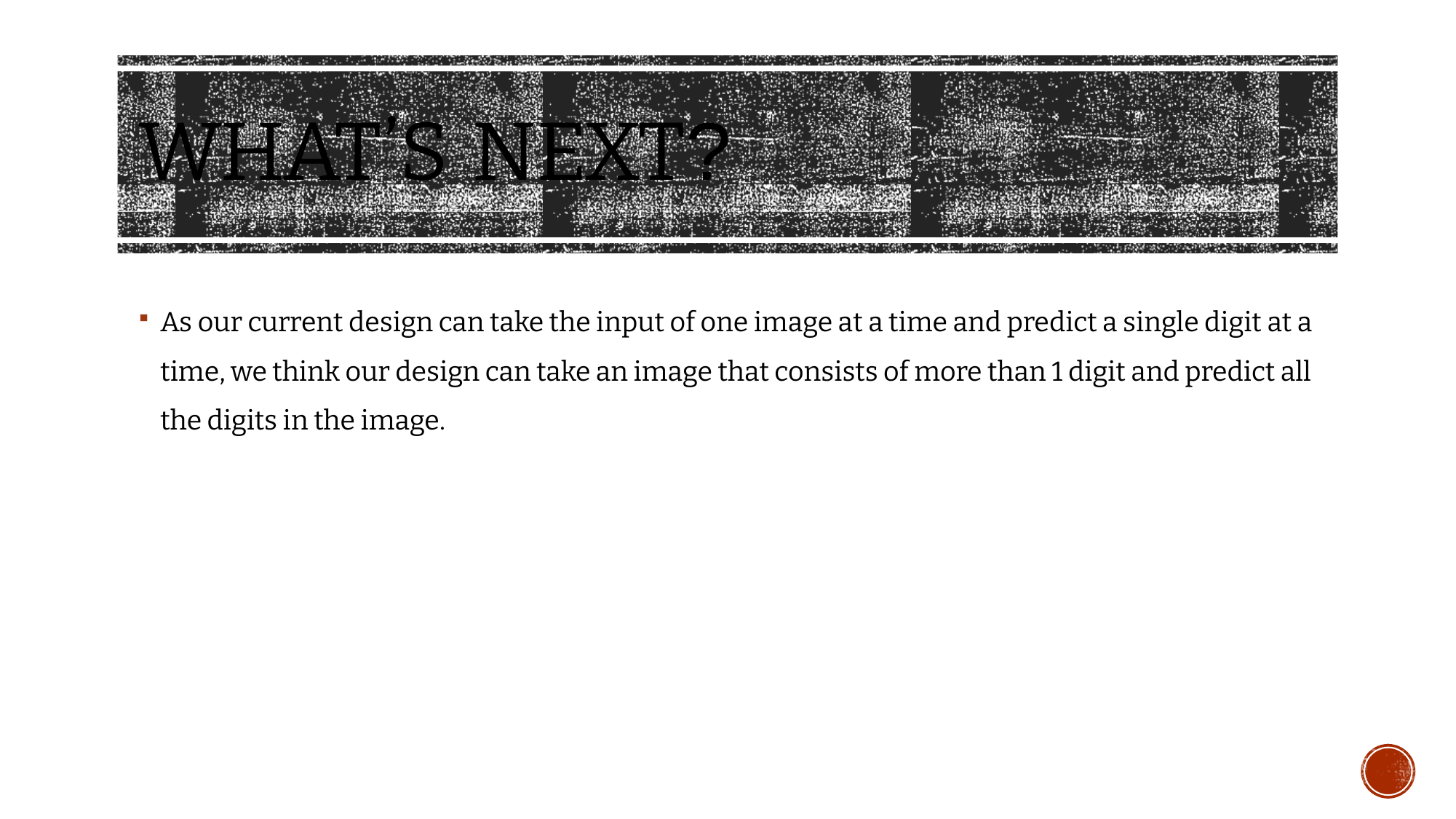

# What’s next?

As our current design can take the input of one image at a time and predict a single digit at a time, we think our design can take an image that consists of more than 1 digit and predict all the digits in the image.